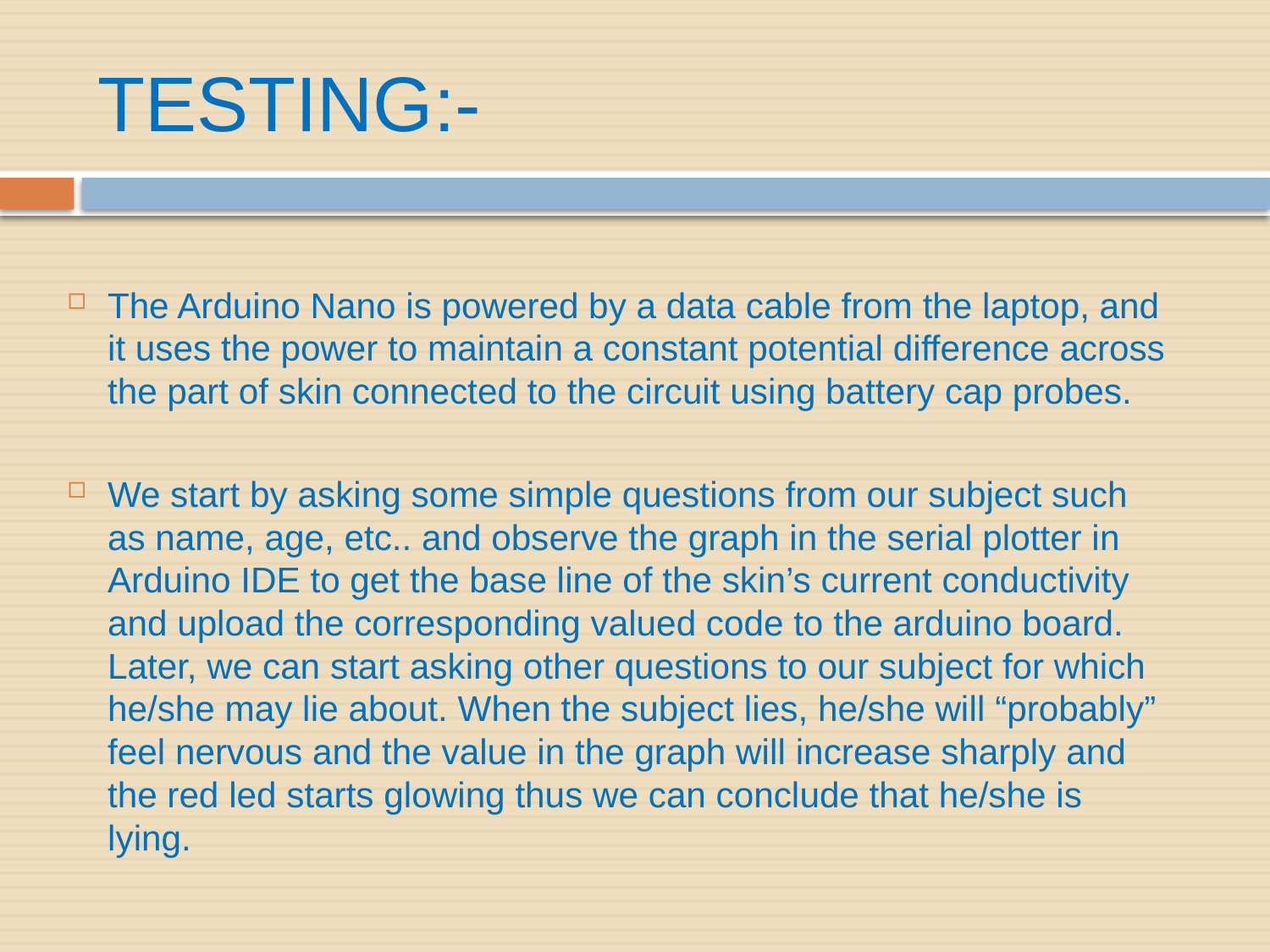

# TESTING:-
The Arduino Nano is powered by a data cable from the laptop, and it uses the power to maintain a constant potential difference across the part of skin connected to the circuit using battery cap probes.

We start by asking some simple questions from our subject such as name, age, etc.. and observe the graph in the serial plotter in Arduino IDE to get the base line of the skin’s current conductivity and upload the corresponding valued code to the arduino board. Later, we can start asking other questions to our subject for which he/she may lie about. When the subject lies, he/she will “probably” feel nervous and the value in the graph will increase sharply and the red led starts glowing thus we can conclude that he/she is lying.